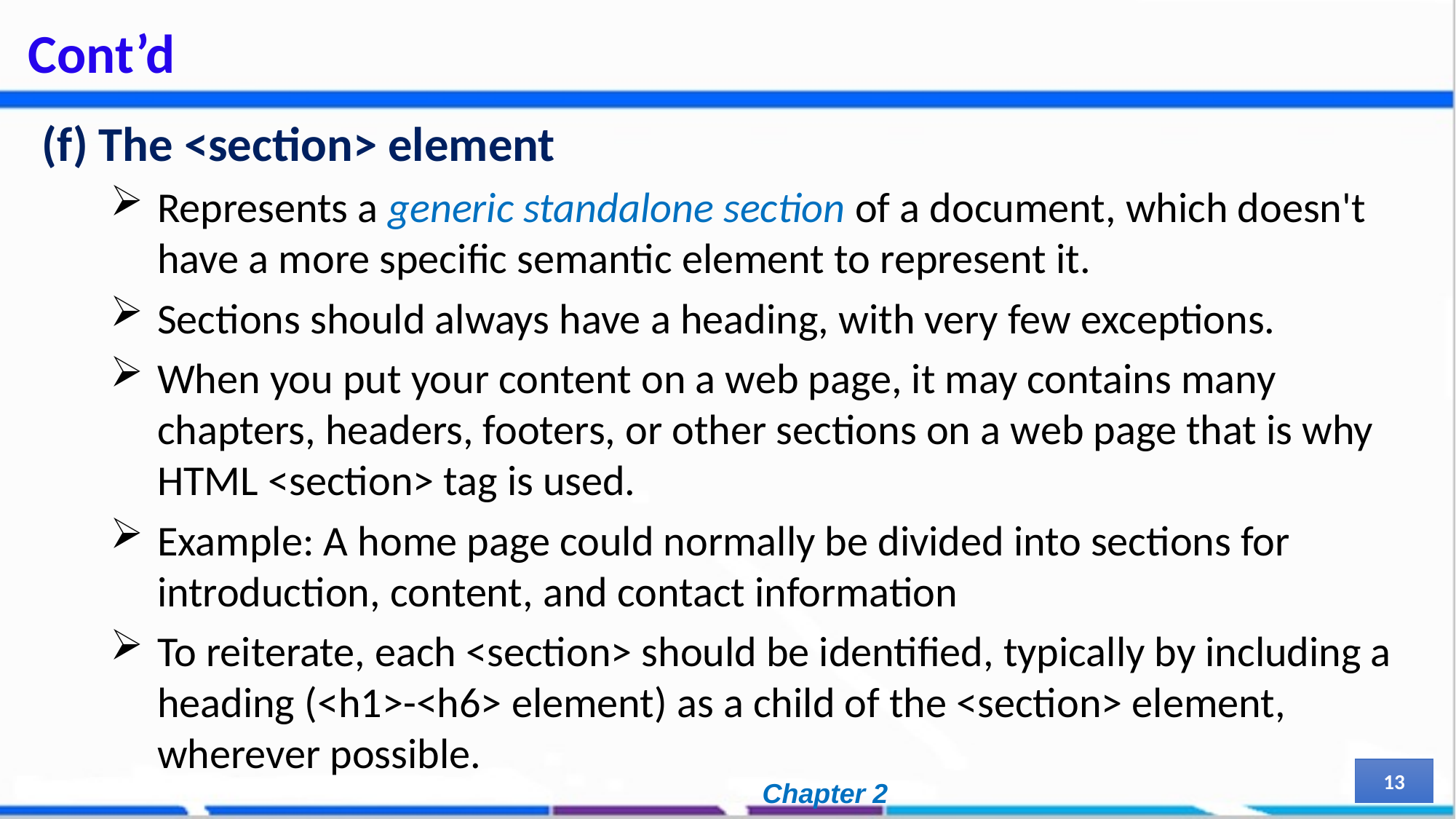

# Cont’d
(f) The <section> element
Represents a generic standalone section of a document, which doesn't have a more specific semantic element to represent it.
Sections should always have a heading, with very few exceptions.
When you put your content on a web page, it may contains many chapters, headers, footers, or other sections on a web page that is why HTML <section> tag is used.
Example: A home page could normally be divided into sections for introduction, content, and contact information
To reiterate, each <section> should be identified, typically by including a heading (<h1>-<h6> element) as a child of the <section> element, wherever possible.
13
Chapter 2